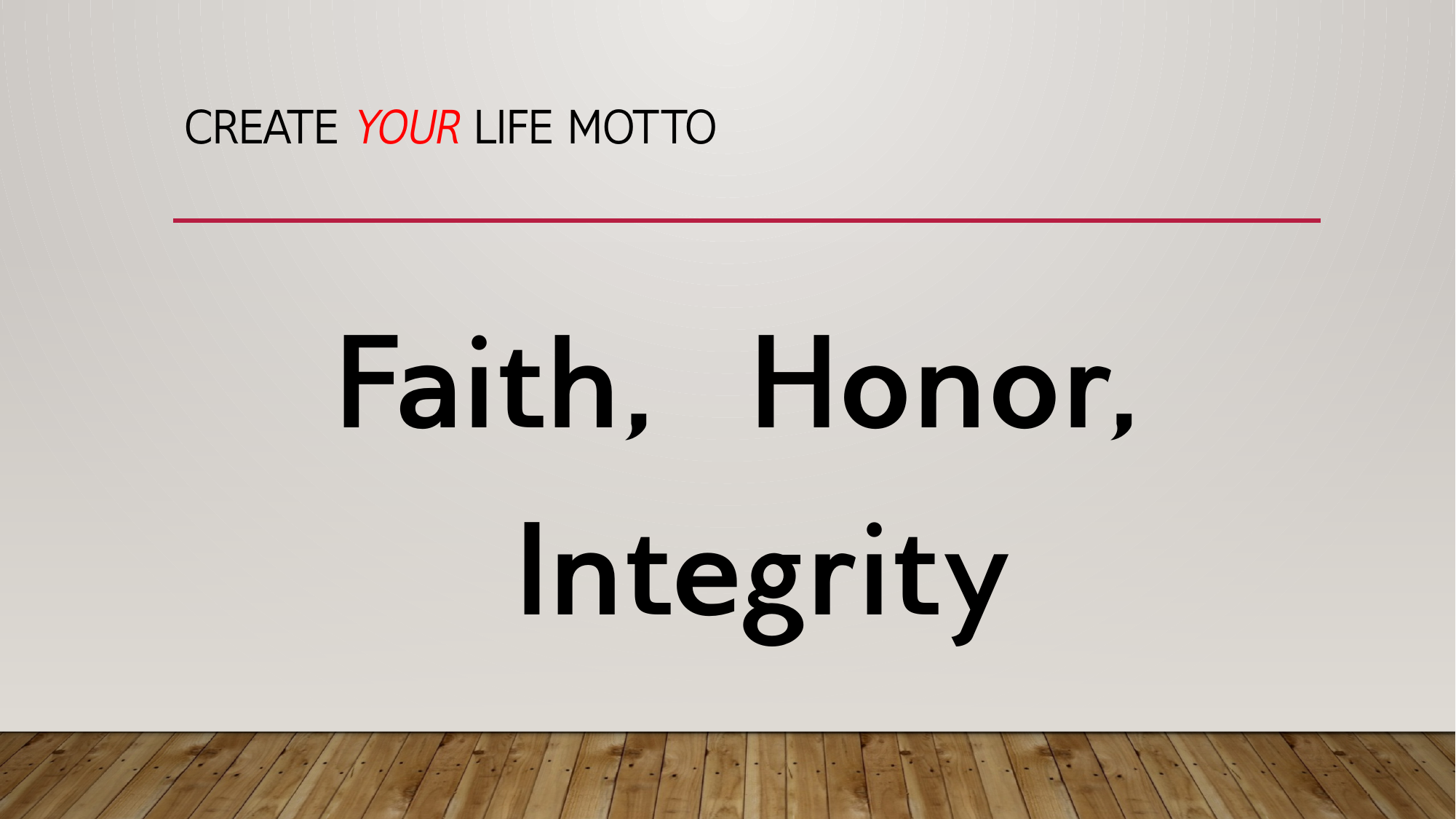

# Create YOUR Life Motto
Faith,
Honor,
Integrity